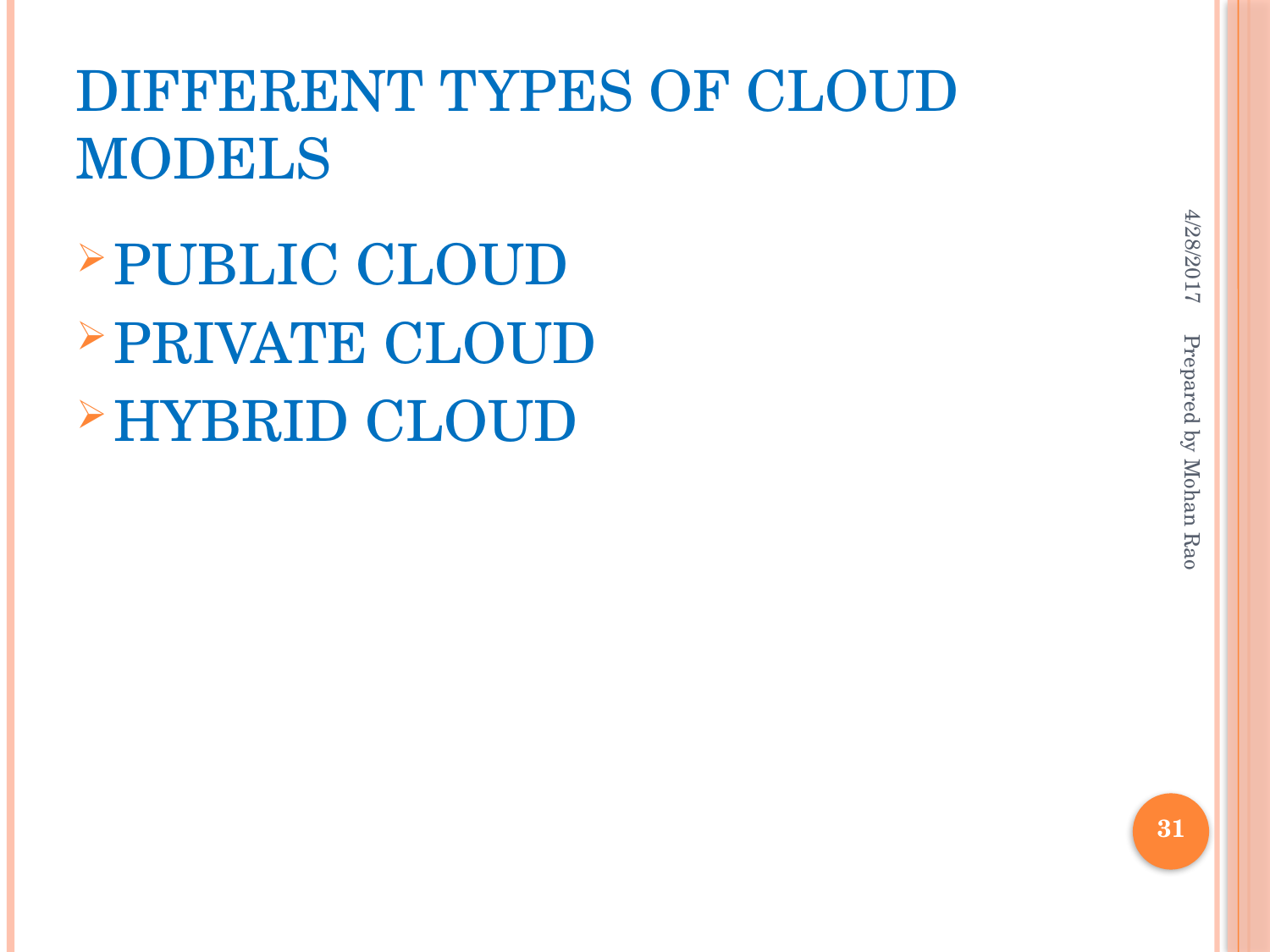

# Different types of Cloud Models
4/28/2017
Public Cloud
Private Cloud
Hybrid cloud
Prepared by Mohan Rao
31